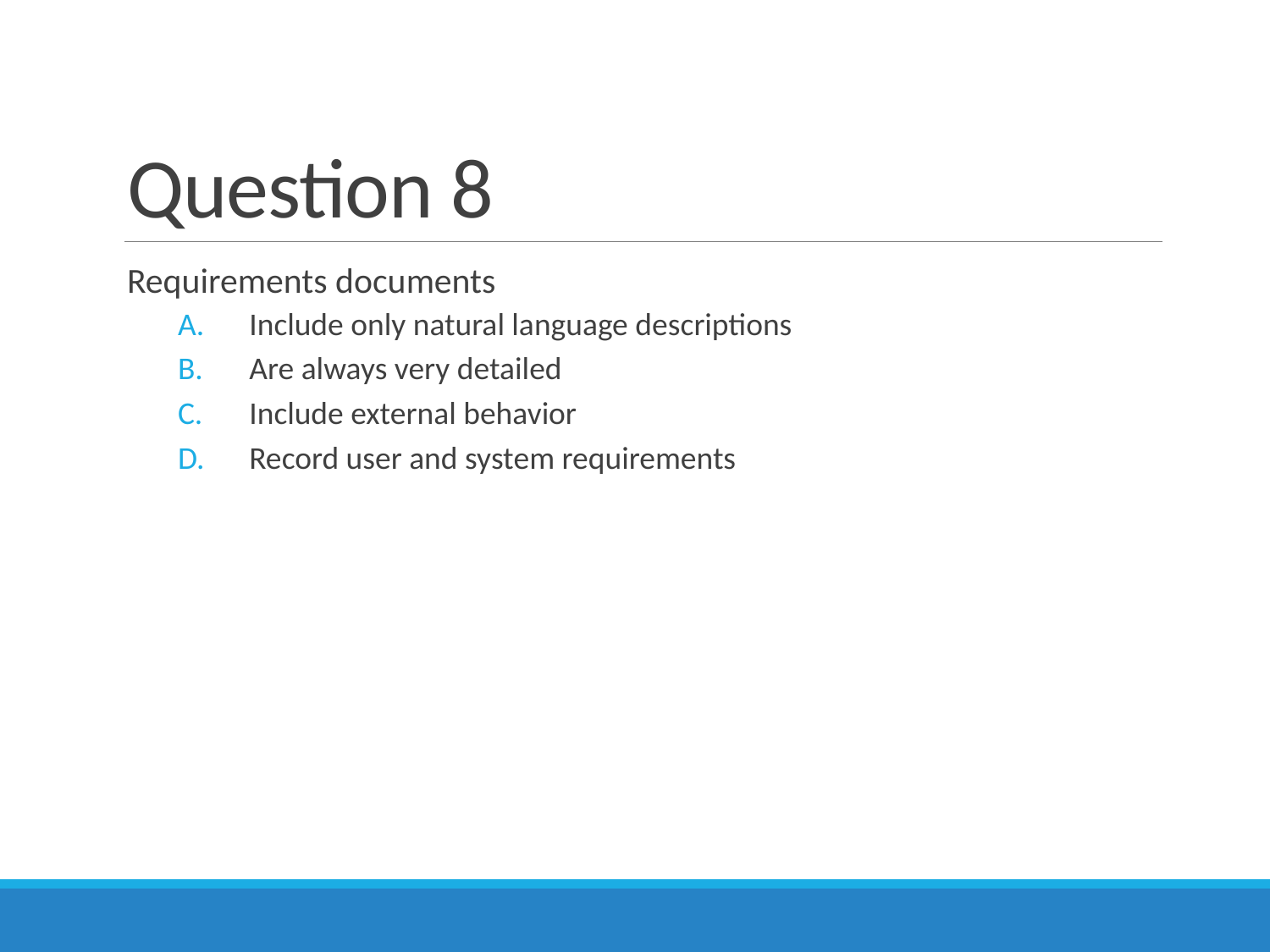

# Question 8
Requirements documents
Include only natural language descriptions
Are always very detailed
Include external behavior
Record user and system requirements